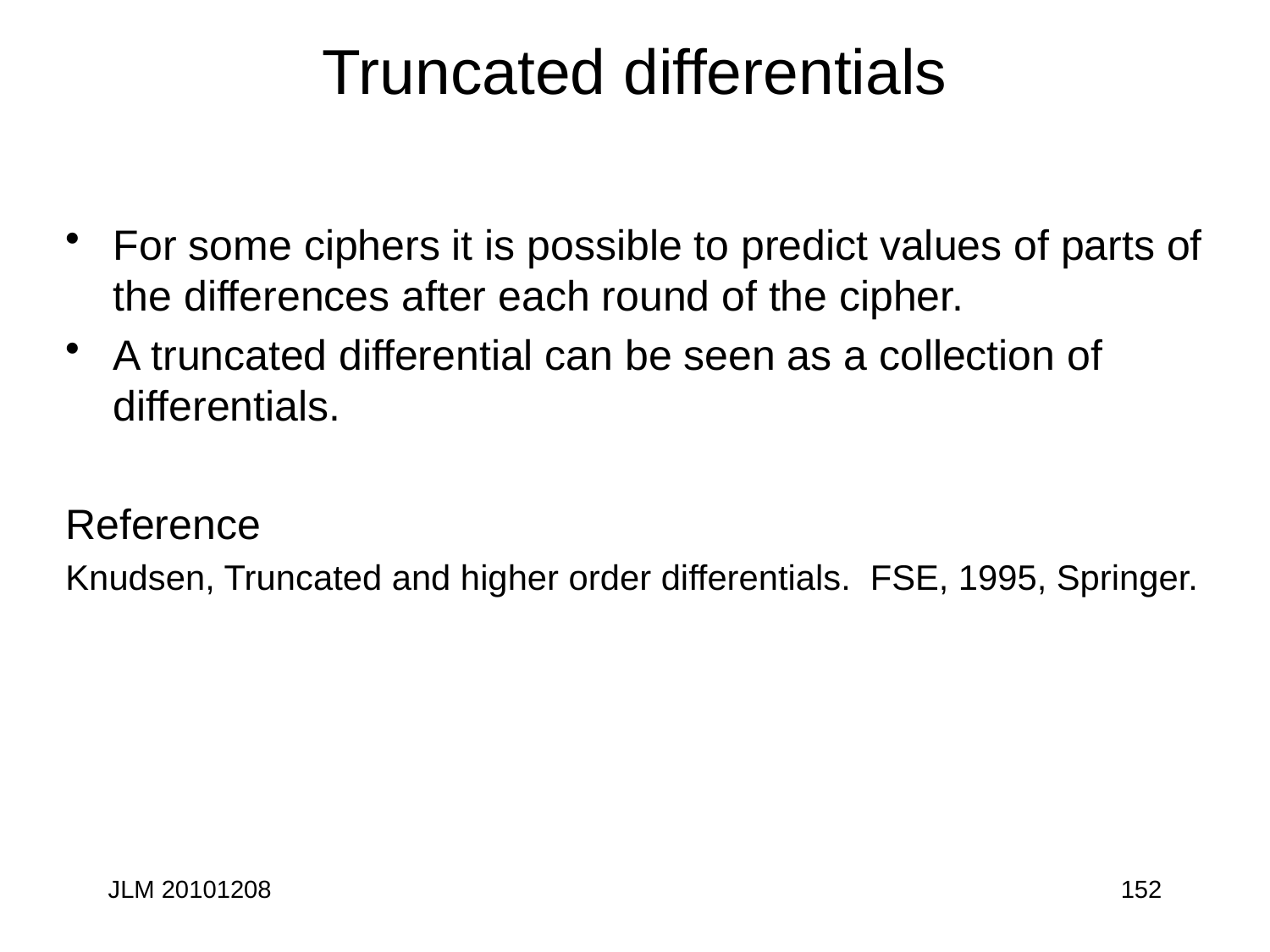

# Truncated differentials
For some ciphers it is possible to predict values of parts of the differences after each round of the cipher.
A truncated differential can be seen as a collection of differentials.

Reference
Knudsen, Truncated and higher order differentials.  FSE, 1995, Springer.
JLM 20101208
152